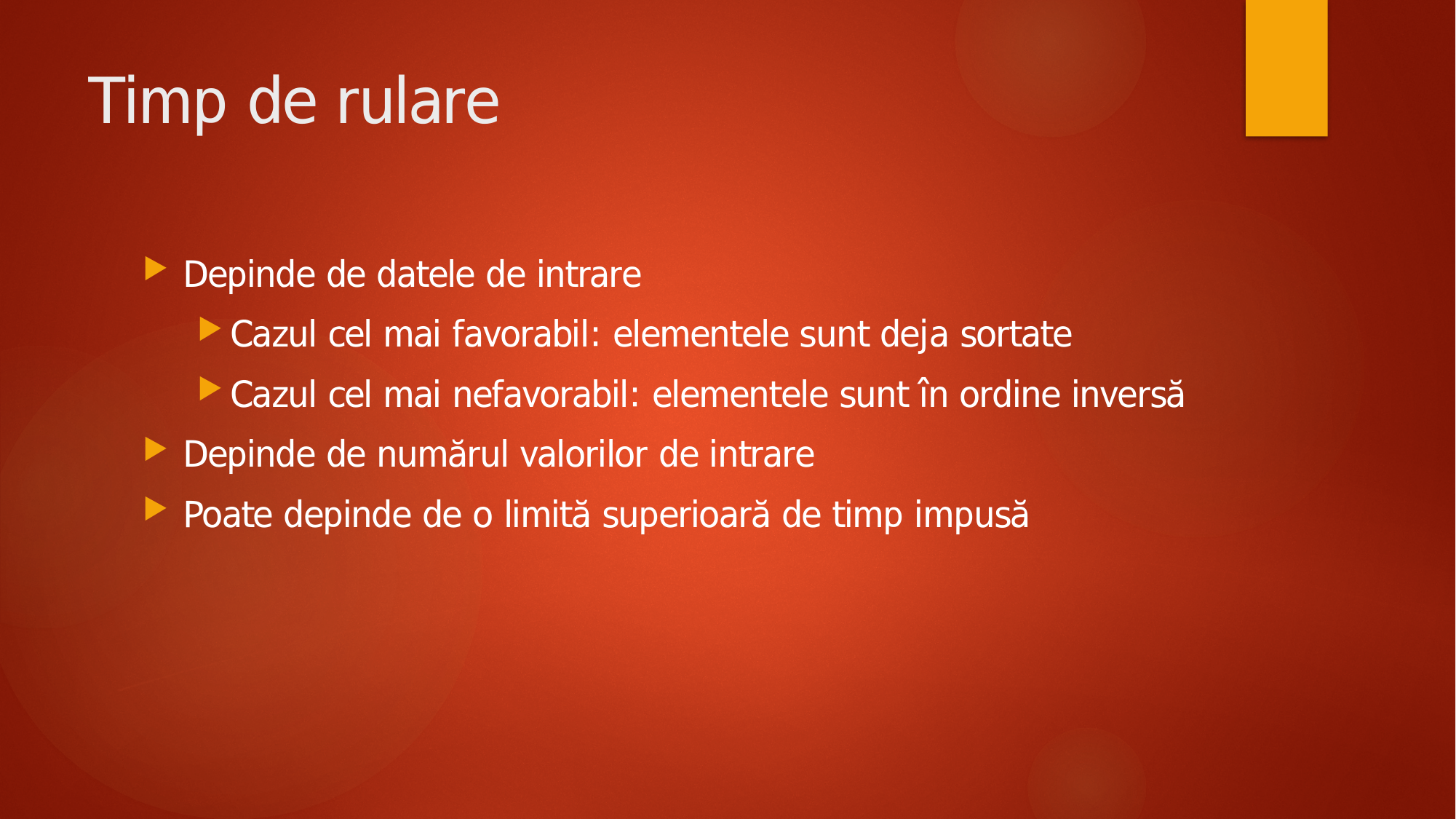

# Timp de rulare
Depinde de datele de intrare
Cazul cel mai favorabil: elementele sunt deja sortate
Cazul cel mai nefavorabil: elementele sunt în ordine inversă
Depinde de numărul valorilor de intrare
Poate depinde de o limită superioară de timp impusă